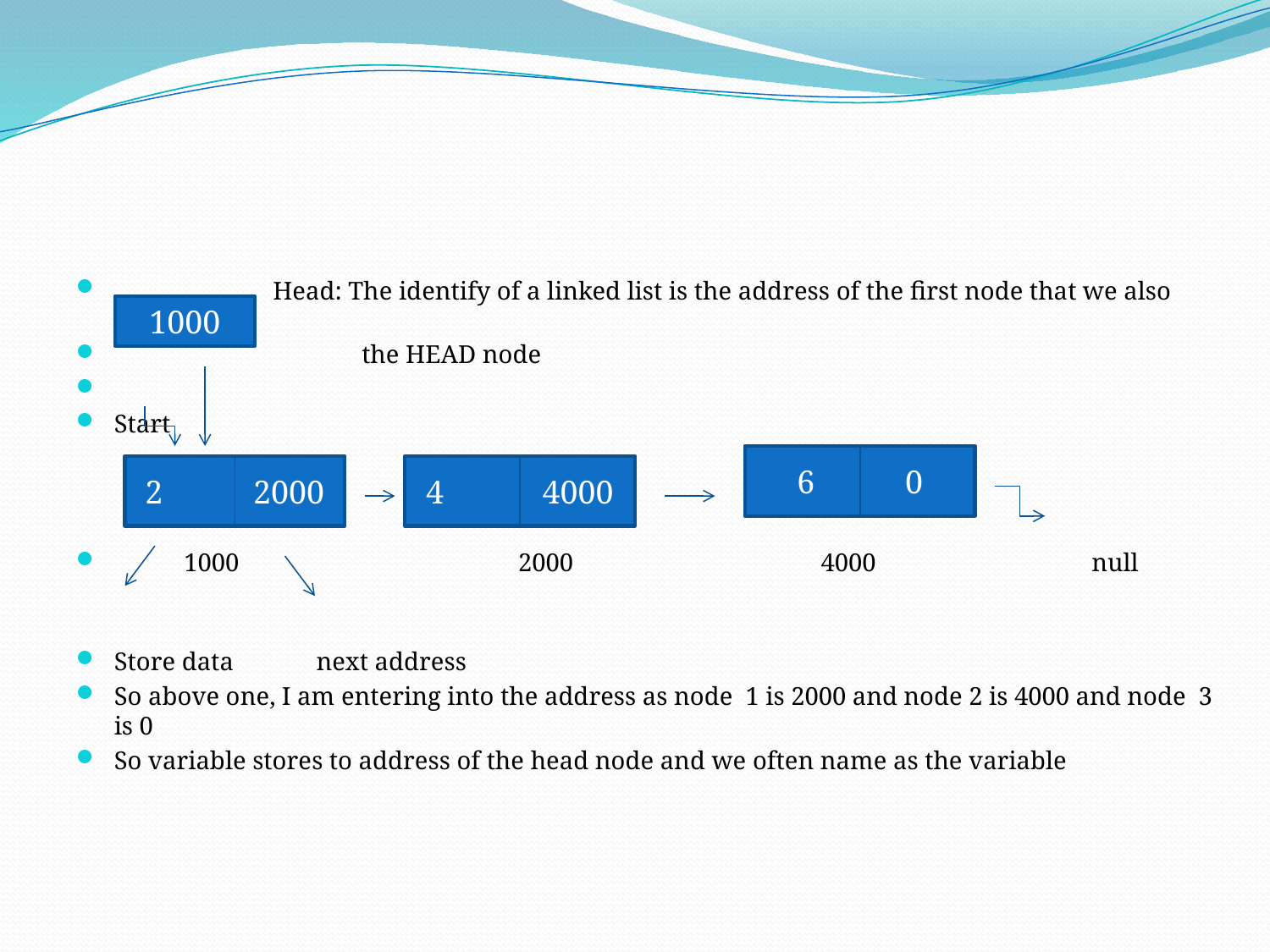

Head: The identify of a linked list is the address of the first node that we also  called
                                       the HEAD node

Start

           1000                                            2000                                       4000                                  null

Store data             next address
So above one, I am entering into the address as node  1 is 2000 and node 2 is 4000 and node  3 is 0
So variable stores to address of the head node and we often name as the variable

1000
6           0
2           2000
4            4000